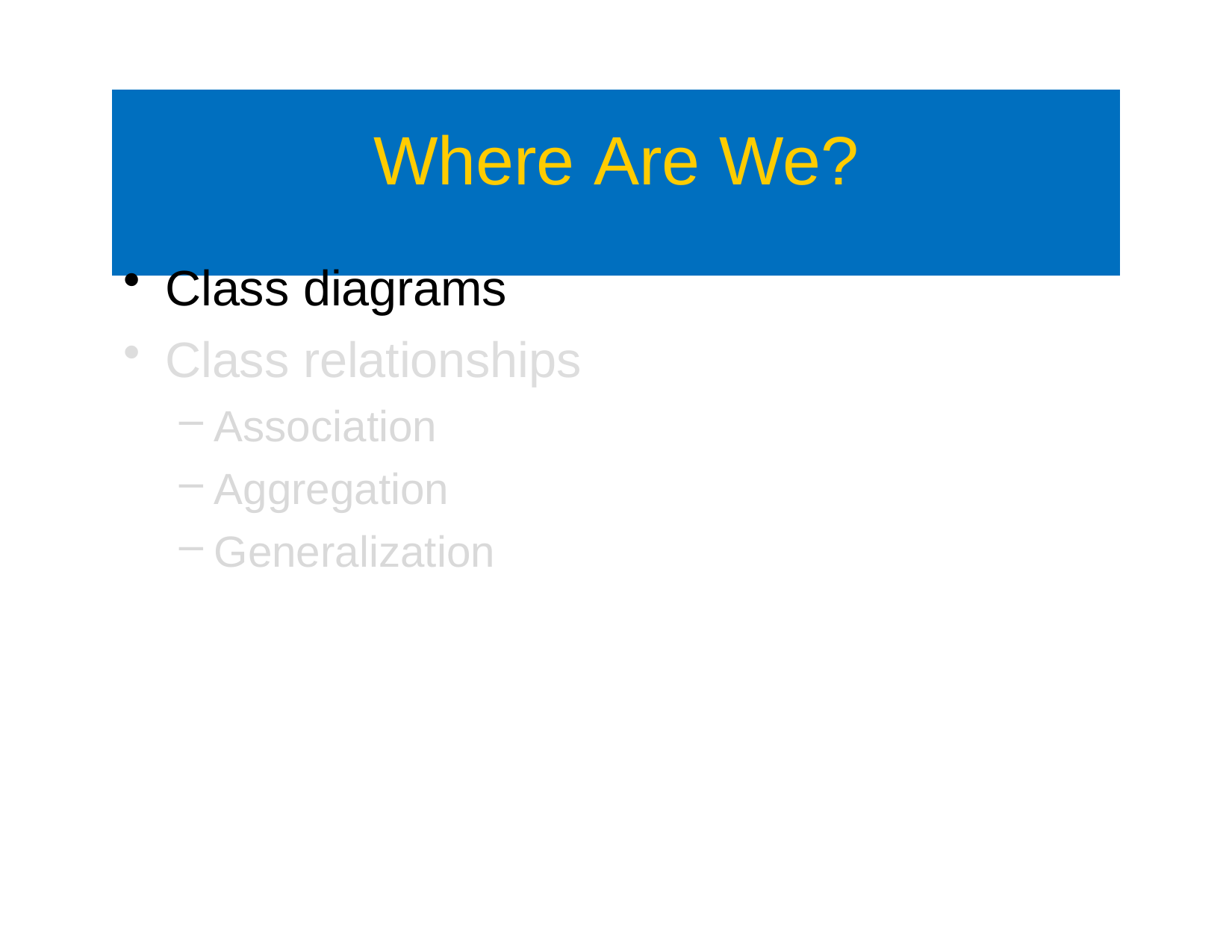

# Where Are We?
Class diagrams
Class relationships
Association
Aggregation
Generalization